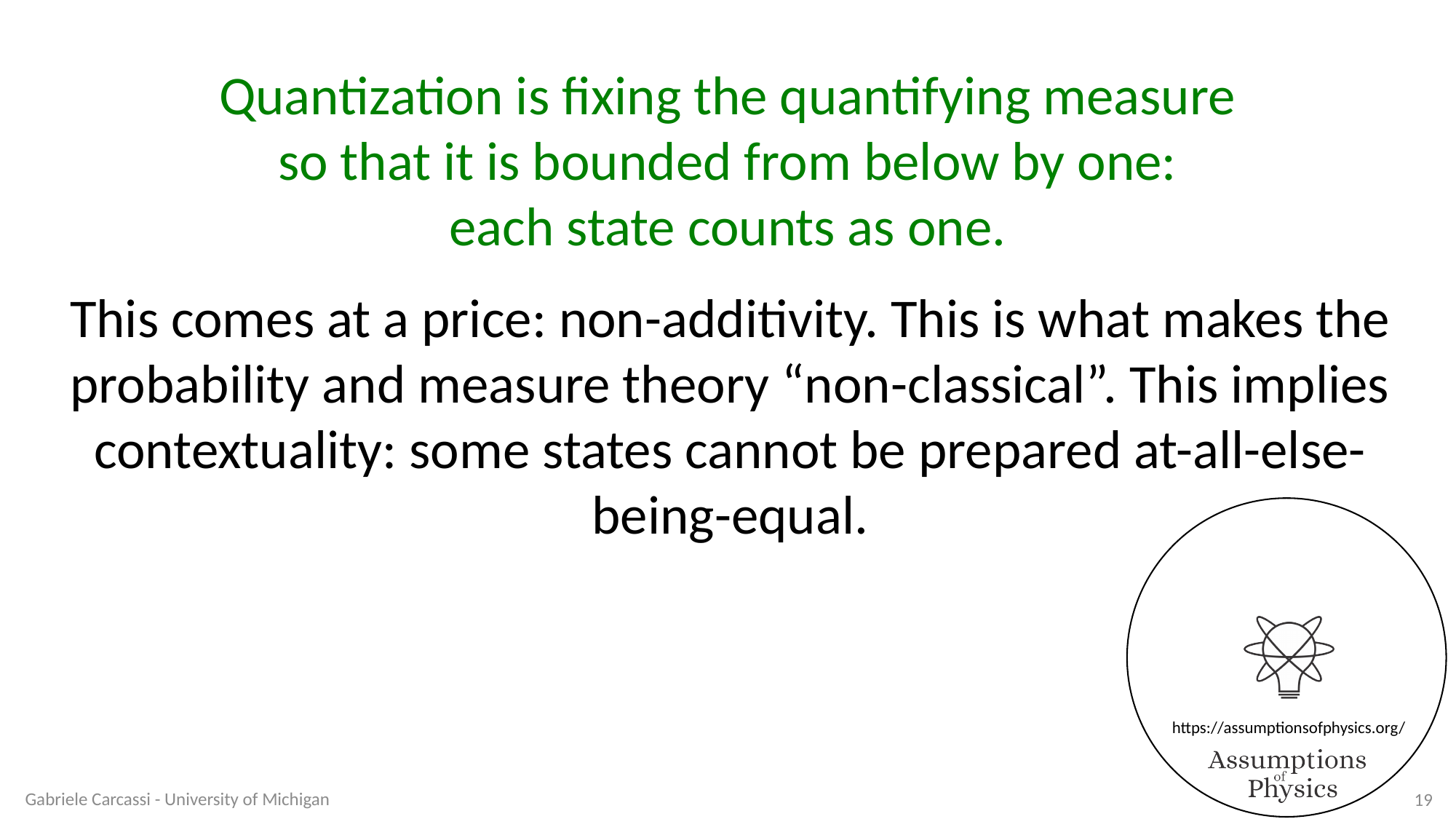

Quantization is fixing the quantifying measure
so that it is bounded from below by one:
each state counts as one.
This comes at a price: non-additivity. This is what makes the probability and measure theory “non-classical”. This implies contextuality: some states cannot be prepared at-all-else-being-equal.
Gabriele Carcassi - University of Michigan
19